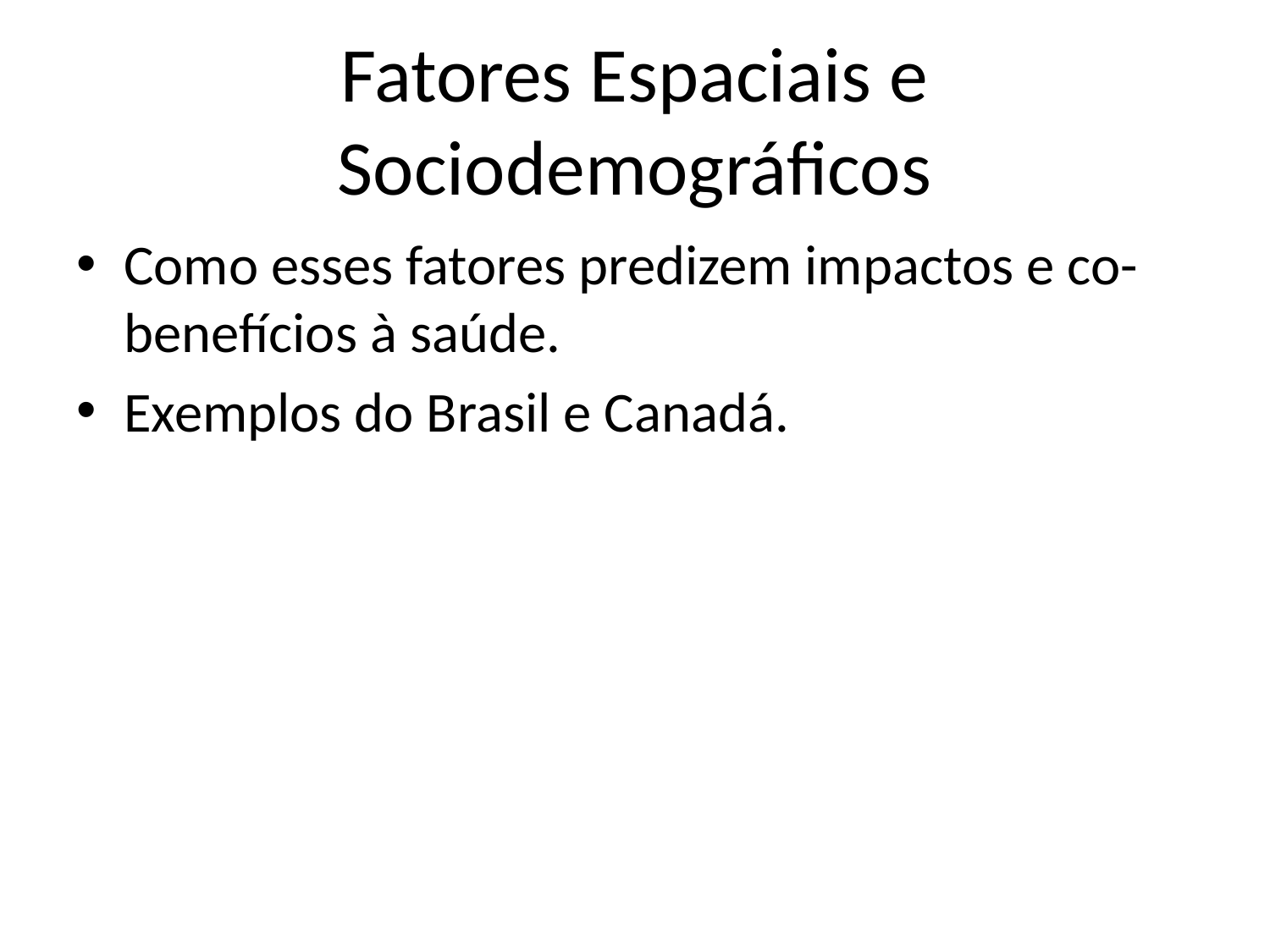

# Fatores Espaciais e Sociodemográficos
Como esses fatores predizem impactos e co-benefícios à saúde.
Exemplos do Brasil e Canadá.